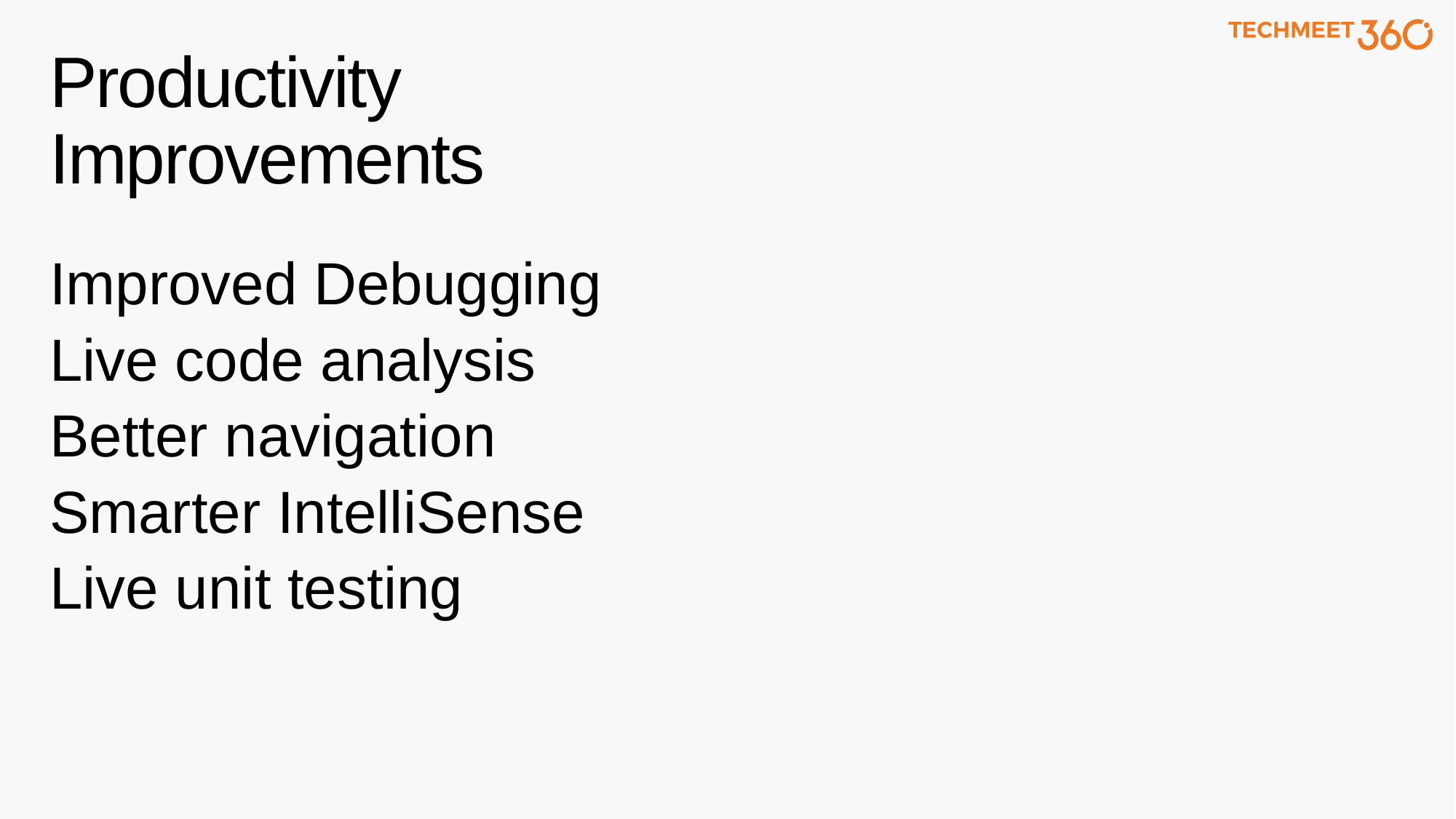

# Productivity Improvements
Improved Debugging
Live code analysis
Better navigation
Smarter IntelliSense
Live unit testing